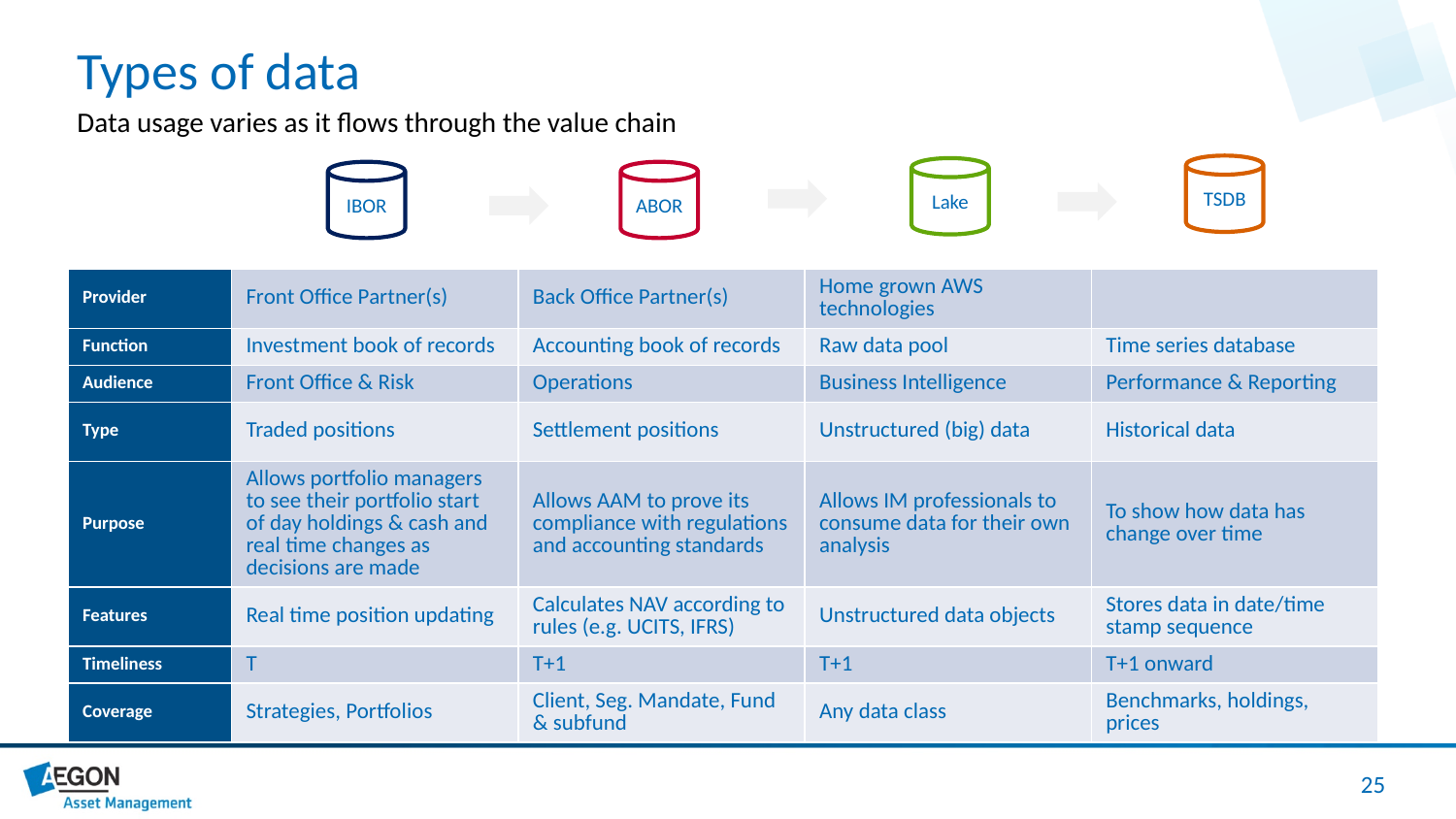

Types of data
Data usage varies as it flows through the value chain
TSDB
Lake
IBOR
ABOR

| Provider | Front Office Partner(s) | Back Office Partner(s) | Home grown AWS technologies |  |
| --- | --- | --- | --- | --- |
| Function | Investment book of records | Accounting book of records | Raw data pool | Time series database |
| Audience | Front Office & Risk | Operations | Business Intelligence | Performance & Reporting |
| Type | Traded positions | Settlement positions | Unstructured (big) data | Historical data |
| Purpose | Allows portfolio managers to see their portfolio start of day holdings & cash and real time changes as decisions are made | Allows AAM to prove its compliance with regulations and accounting standards | Allows IM professionals to consume data for their own analysis | To show how data has change over time |
| Features | Real time position updating | Calculates NAV according to rules (e.g. UCITS, IFRS) | Unstructured data objects | Stores data in date/time stamp sequence |
| Timeliness | T | T+1 | T+1 | T+1 onward |
| Coverage | Strategies, Portfolios | Client, Seg. Mandate, Fund & subfund | Any data class | Benchmarks, holdings, prices |